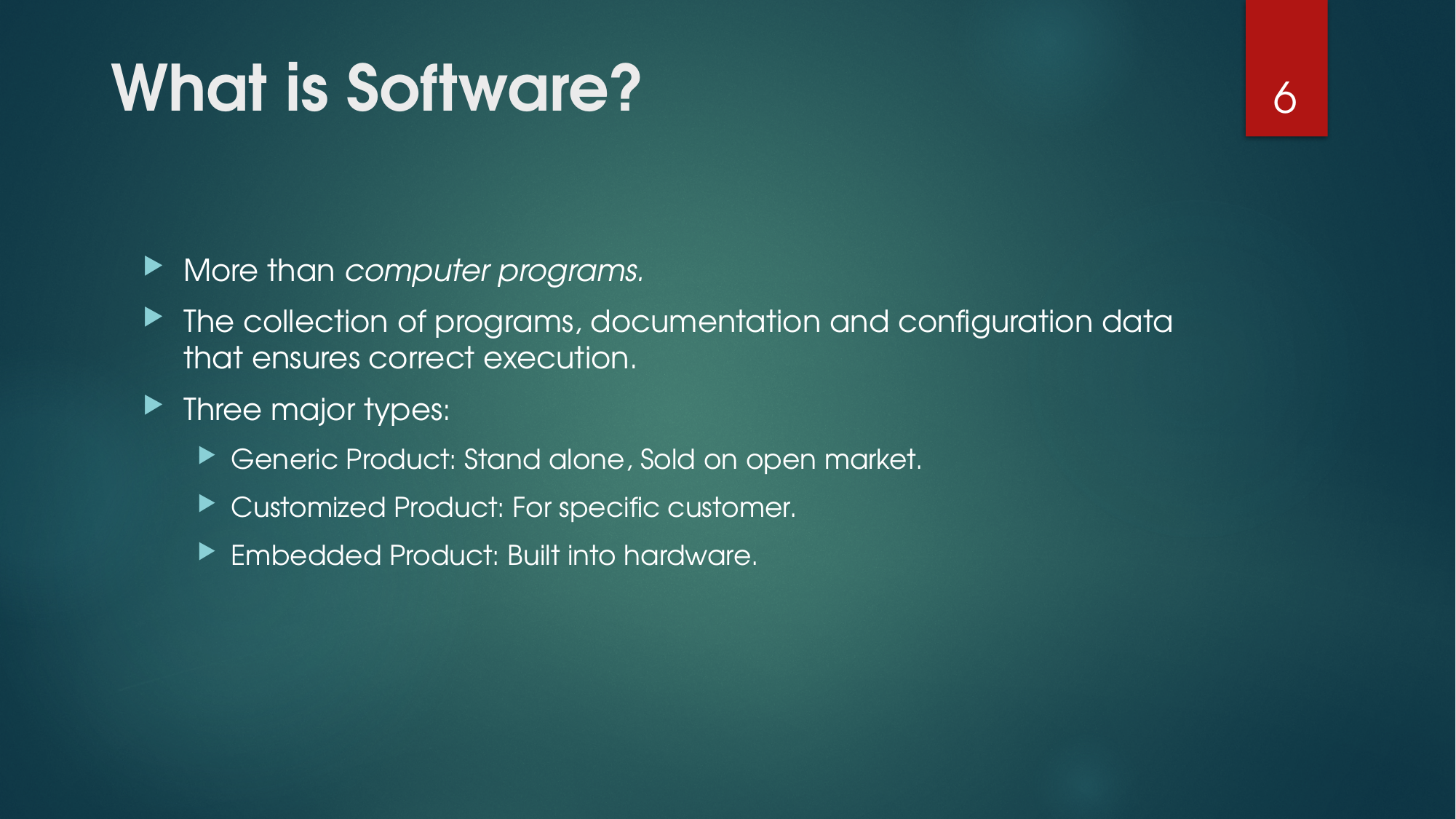

6
# What is Software?
More than computer programs.
The collection of programs, documentation and configuration data that ensures correct execution.
Three major types:
Generic Product: Stand alone, Sold on open market.
Customized Product: For specific customer.
Embedded Product: Built into hardware.